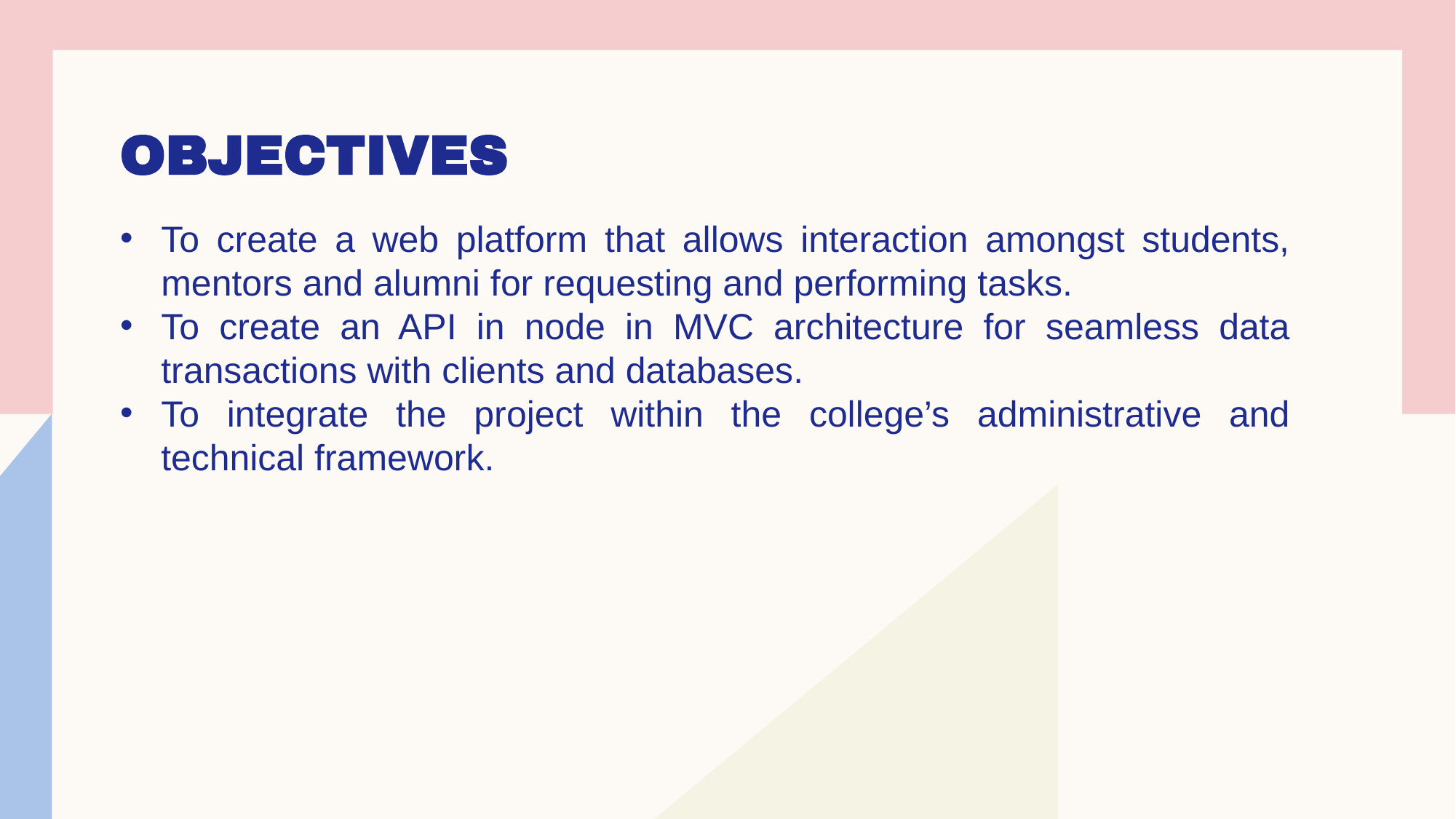

# OBJECTIVES
To create a web platform that allows interaction amongst students, mentors and alumni for requesting and performing tasks.
To create an API in node in MVC architecture for seamless data transactions with clients and databases.
To integrate the project within the college’s administrative and technical framework.